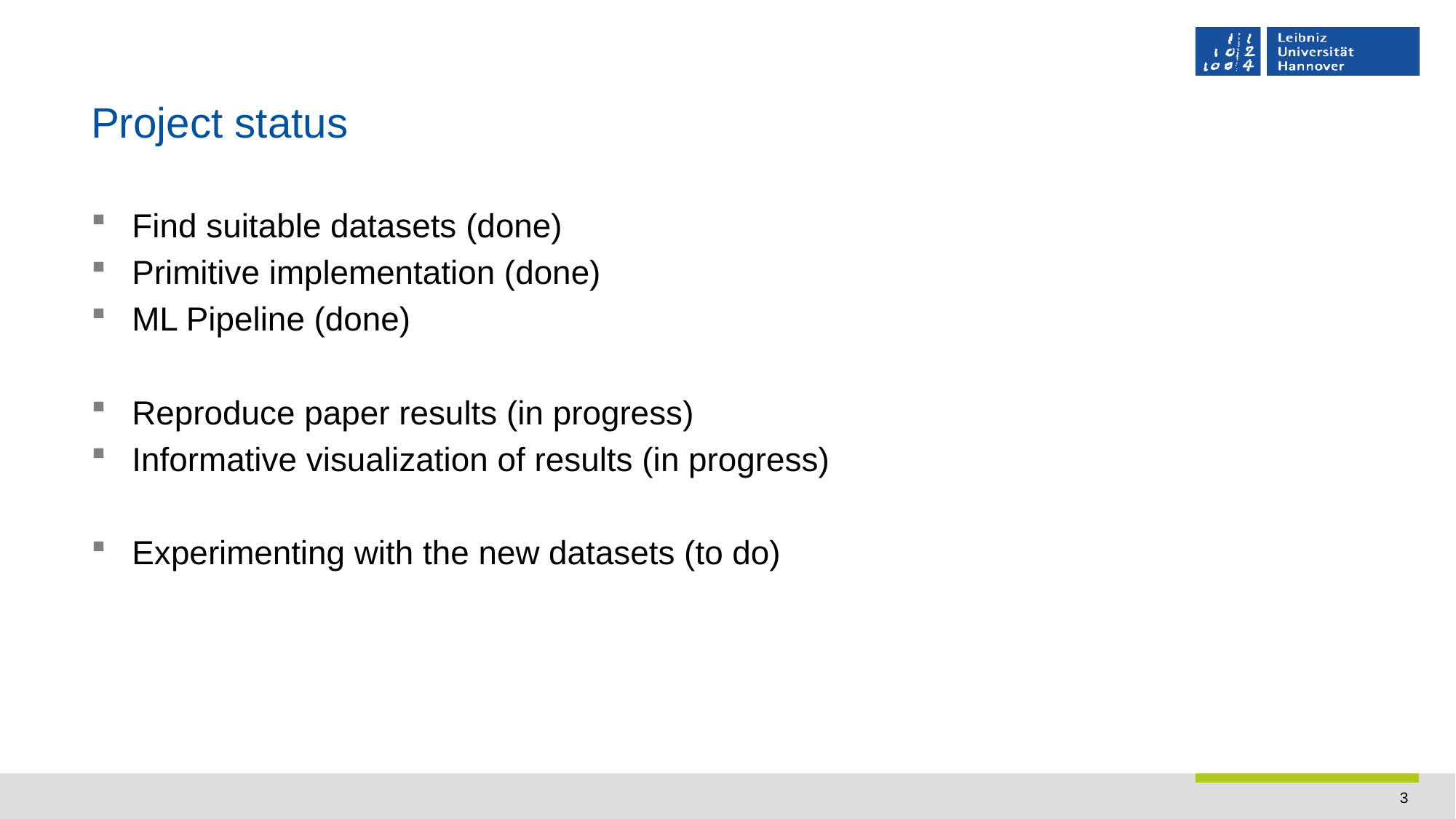

# Project status
Find suitable datasets (done)
Primitive implementation (done)
ML Pipeline (done)

Reproduce paper results (in progress)
Informative visualization of results (in progress)

Experimenting with the new datasets (to do)